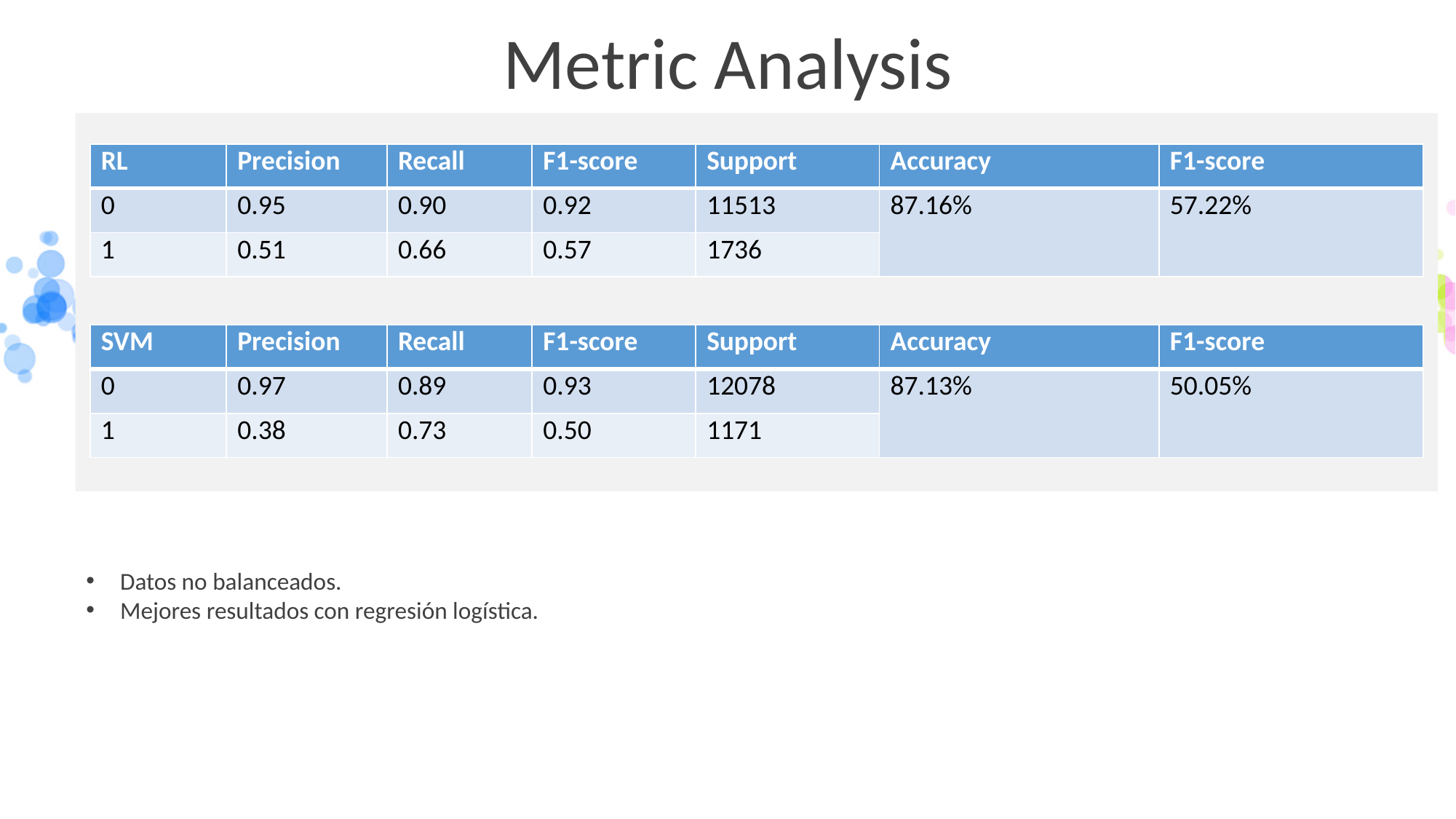

# Metric Analysis

| RL | Precision | Recall | F1-score | Support | Accuracy | F1-score |
| --- | --- | --- | --- | --- | --- | --- |
| 0 | 0.95 | 0.90 | 0.92 | 11513 | 87.16% | 57.22% |
| 1 | 0.51 | 0.66 | 0.57 | 1736 |  |  |
| SVM | Precision | Recall | F1-score | Support | Accuracy | F1-score |
| --- | --- | --- | --- | --- | --- | --- |
| 0 | 0.97 | 0.89 | 0.93 | 12078 | 87.13% | 50.05% |
| 1 | 0.38 | 0.73 | 0.50 | 1171 |  |  |
Datos no balanceados.
Mejores resultados con regresión logística.